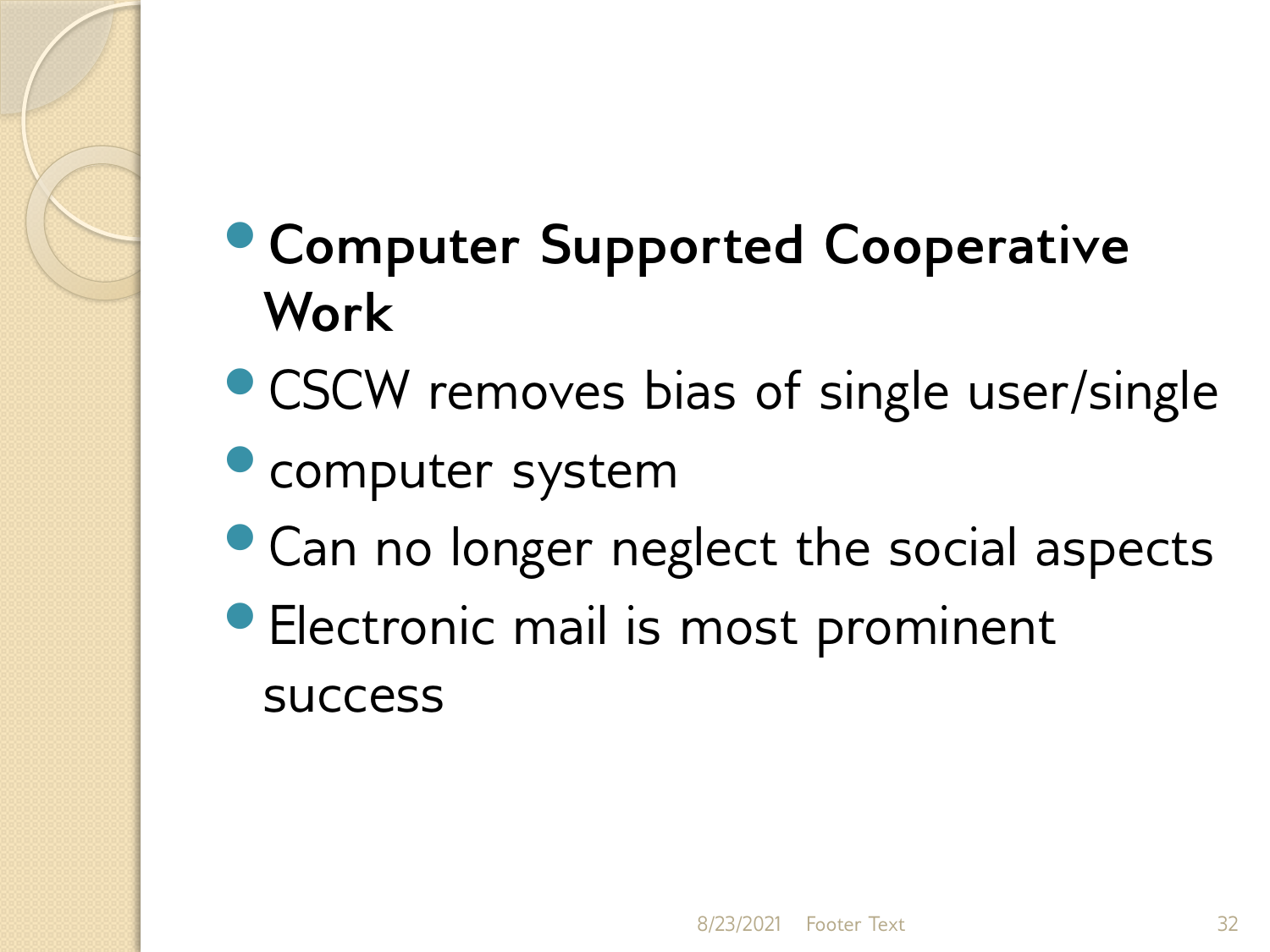

#
Computer Supported Cooperative Work
CSCW removes bias of single user/single
computer system
Can no longer neglect the social aspects
Electronic mail is most prominent success
8/23/2021
Footer Text
32